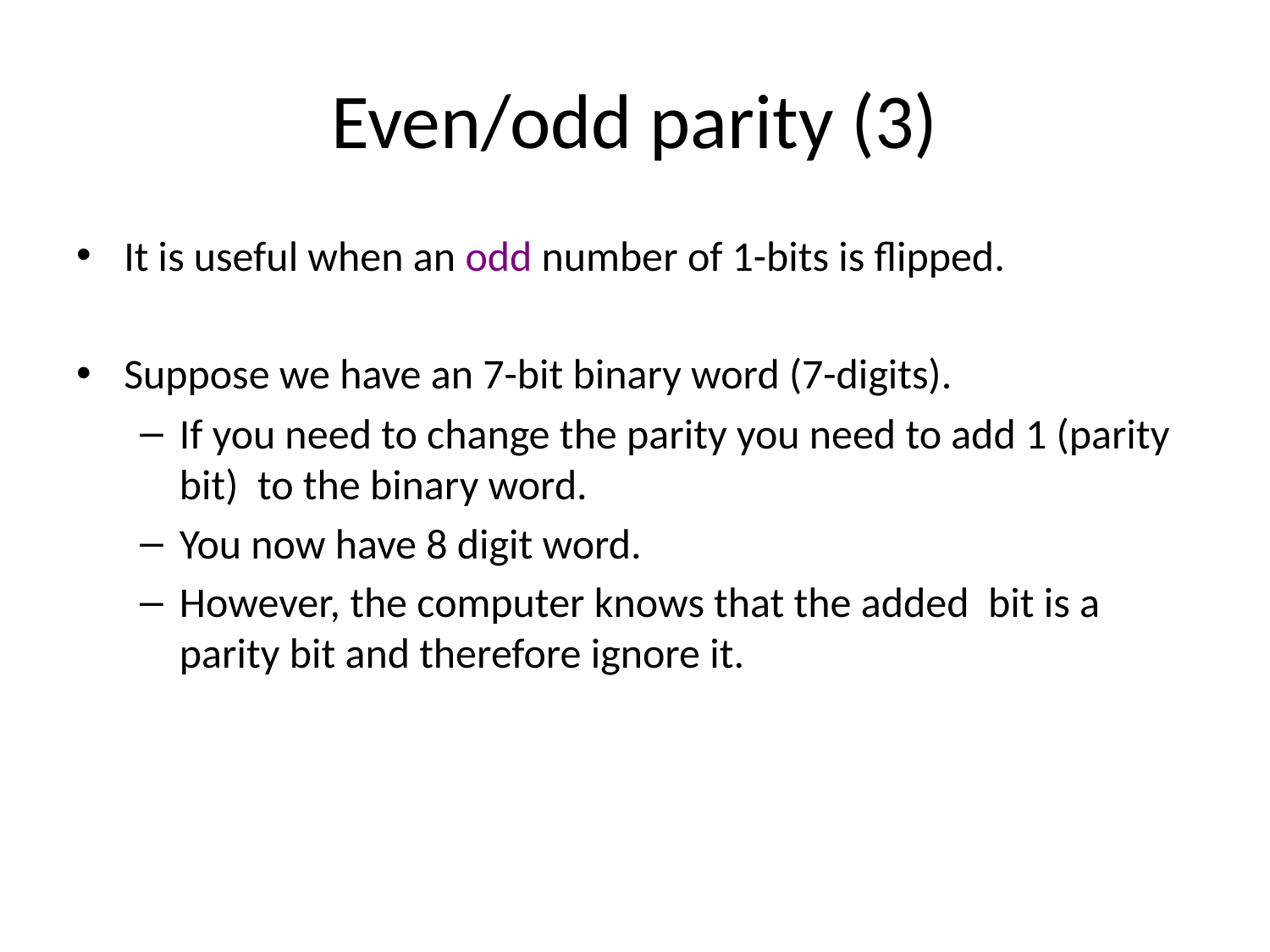

# Even/odd parity (3)
It is useful when an odd number of 1-bits is flipped.

Suppose we have an 7-bit binary word (7-digits).
If you need to change the parity you need to add 1 (parity bit)  to the binary word.
You now have 8 digit word.
However, the computer knows that the added  bit is a parity bit and therefore ignore it.